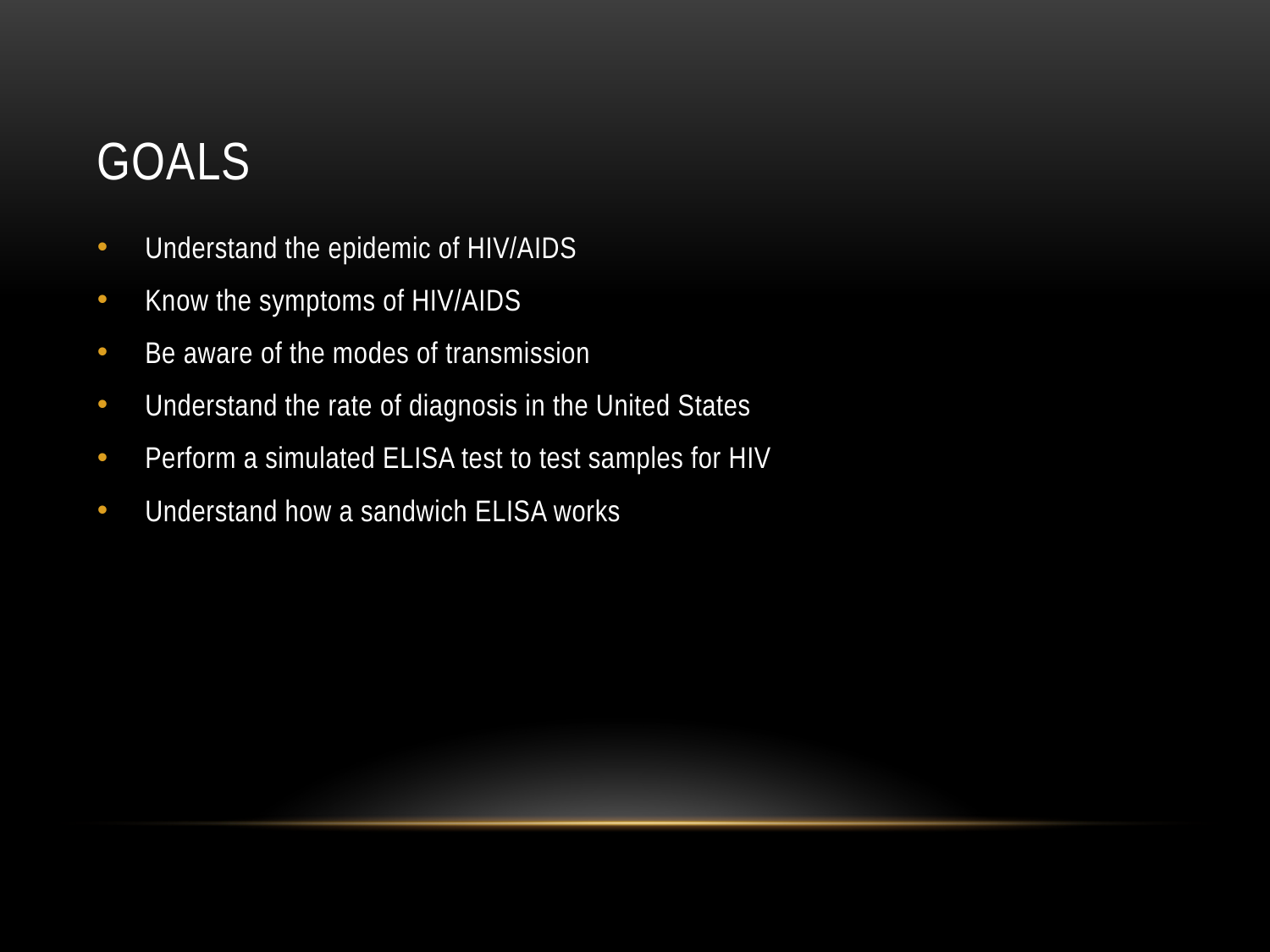

# Goals
Understand the epidemic of HIV/AIDS
Know the symptoms of HIV/AIDS
Be aware of the modes of transmission
Understand the rate of diagnosis in the United States
Perform a simulated ELISA test to test samples for HIV
Understand how a sandwich ELISA works